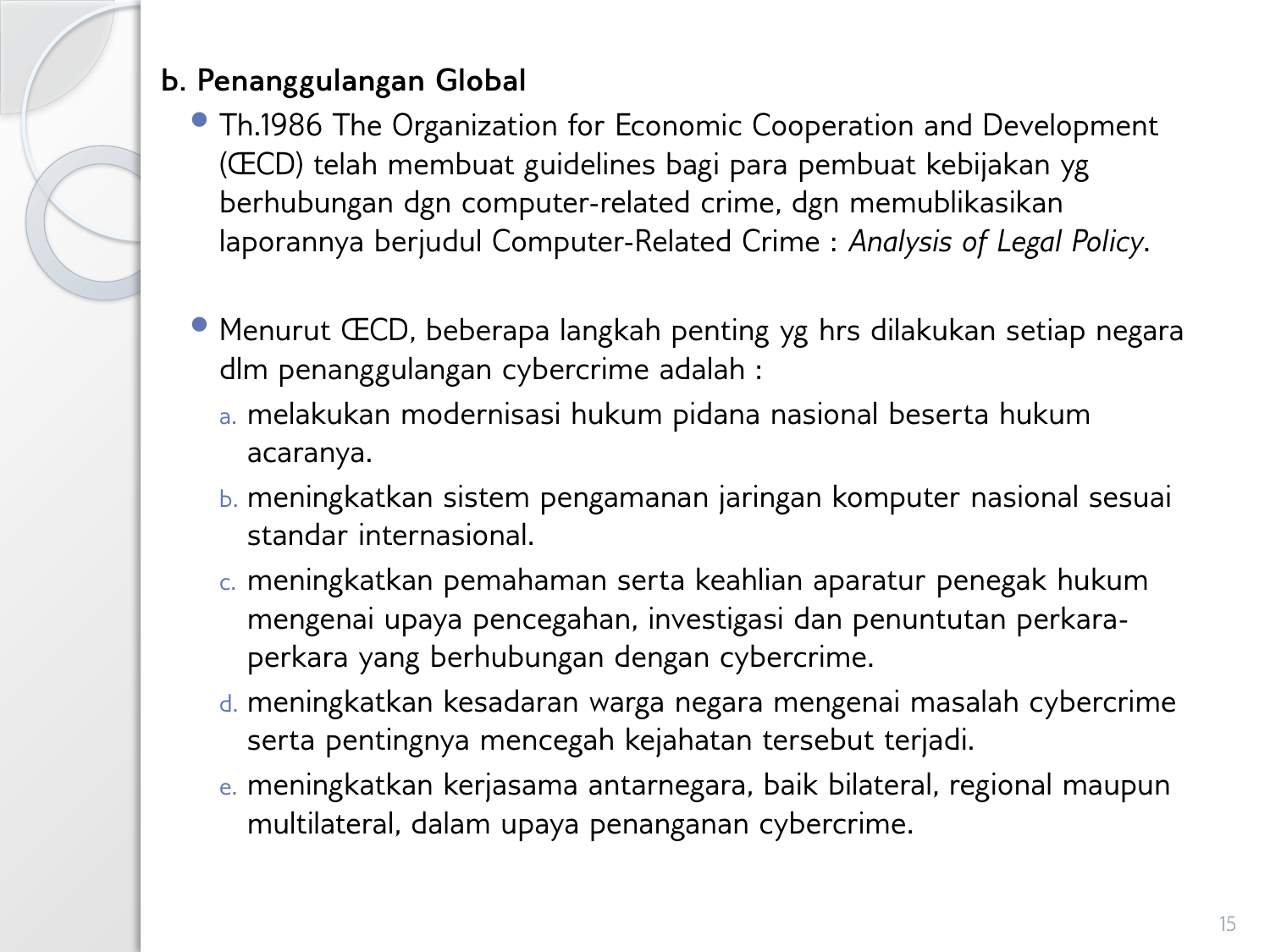

b. Penanggulangan Global
Th.1986 The Organization for Economic Cooperation and Development (OECD) telah membuat guidelines bagi para pembuat kebijakan yg berhubungan dgn computer-related crime, dgn memublikasikan laporannya berjudul Computer-Related Crime : Analysis of Legal Policy.

Menurut OECD, beberapa langkah penting yg hrs dilakukan setiap negara dlm penanggulangan cybercrime adalah :
melakukan modernisasi hukum pidana nasional beserta hukum acaranya.
meningkatkan sistem pengamanan jaringan komputer nasional sesuai standar internasional.
meningkatkan pemahaman serta keahlian aparatur penegak hukum mengenai upaya pencegahan, investigasi dan penuntutan perkara-perkara yang berhubungan dengan cybercrime.
meningkatkan kesadaran warga negara mengenai masalah cybercrime serta pentingnya mencegah kejahatan tersebut terjadi.
meningkatkan kerjasama antarnegara, baik bilateral, regional maupun multilateral, dalam upaya penanganan cybercrime.

15